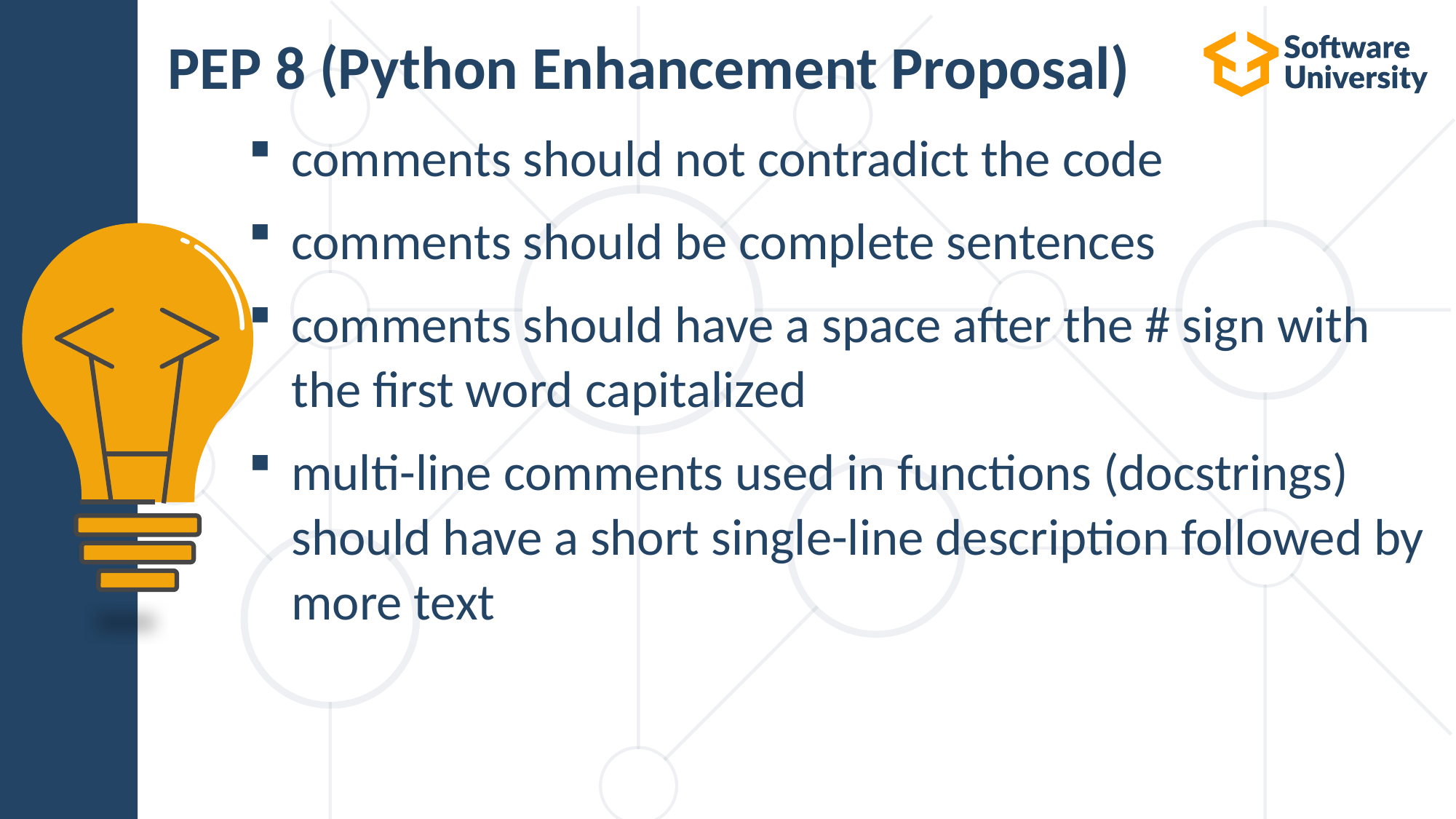

# PEP 8 (Python Enhancement Proposal)
comments should not contradict the code
comments should be complete sentences
comments should have a space after the # sign with the first word capitalized
multi-line comments used in functions (docstrings) should have a short single-line description followed by more text